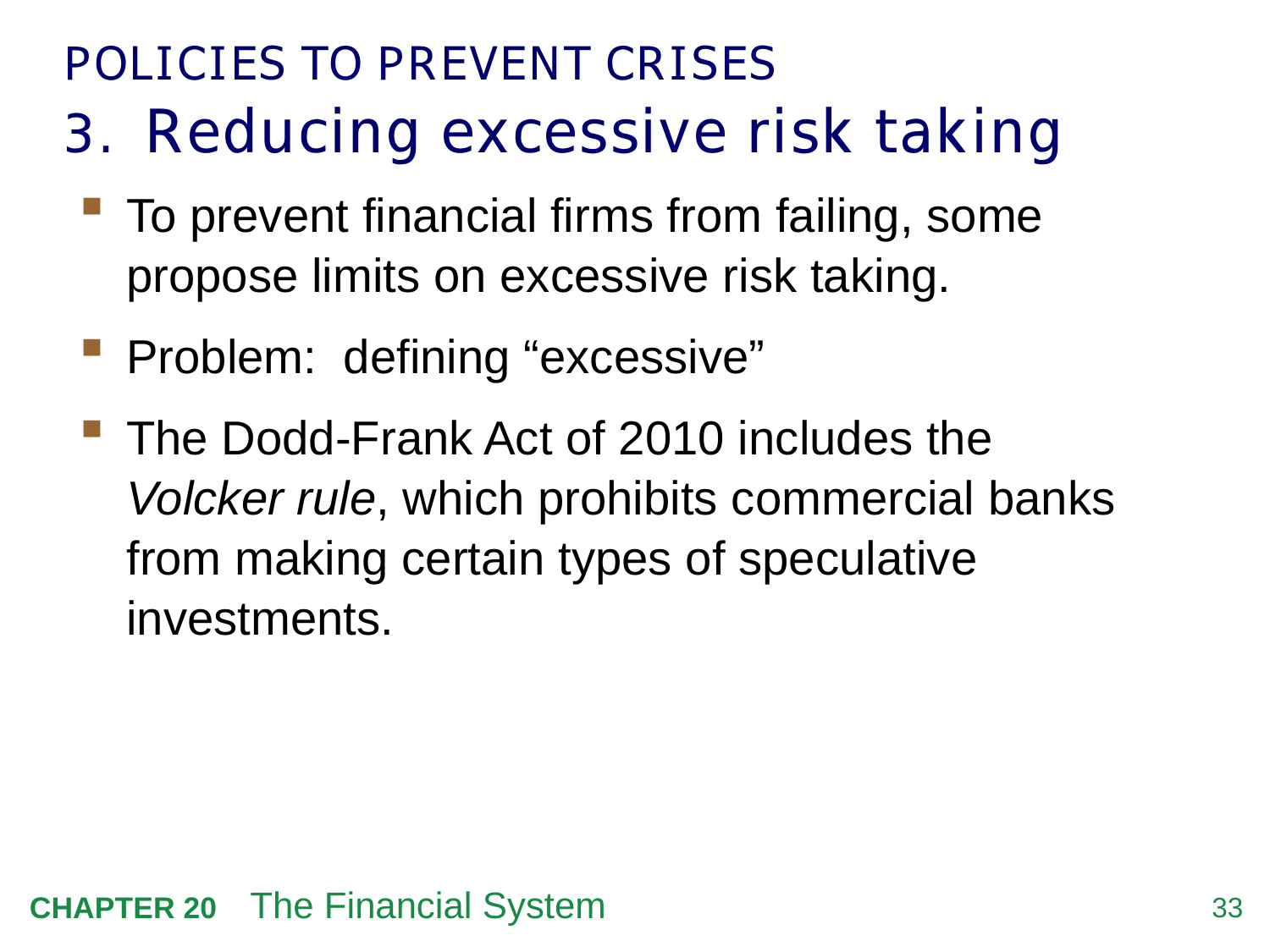

# POLICIES TO PREVENT CRISES 3.  Reducing excessive risk taking
To prevent financial firms from failing, some propose limits on excessive risk taking.
Problem:  defining “excessive”
The Dodd-Frank Act of 2010 includes the
Volcker rule, which prohibits commercial banks from making certain types of speculative investments.